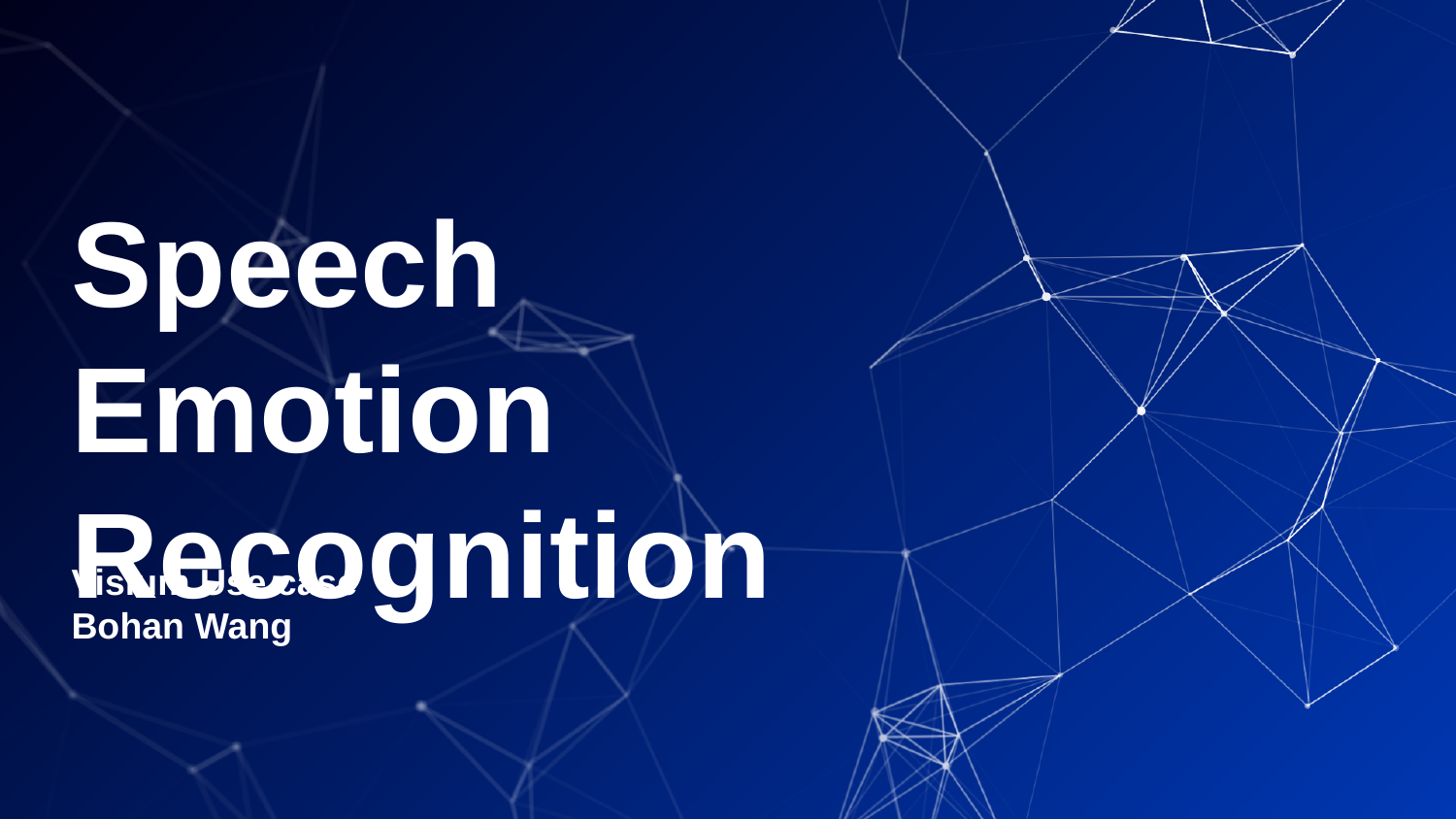

# Speech Emotion Recognition
Visium Use case
Bohan Wang